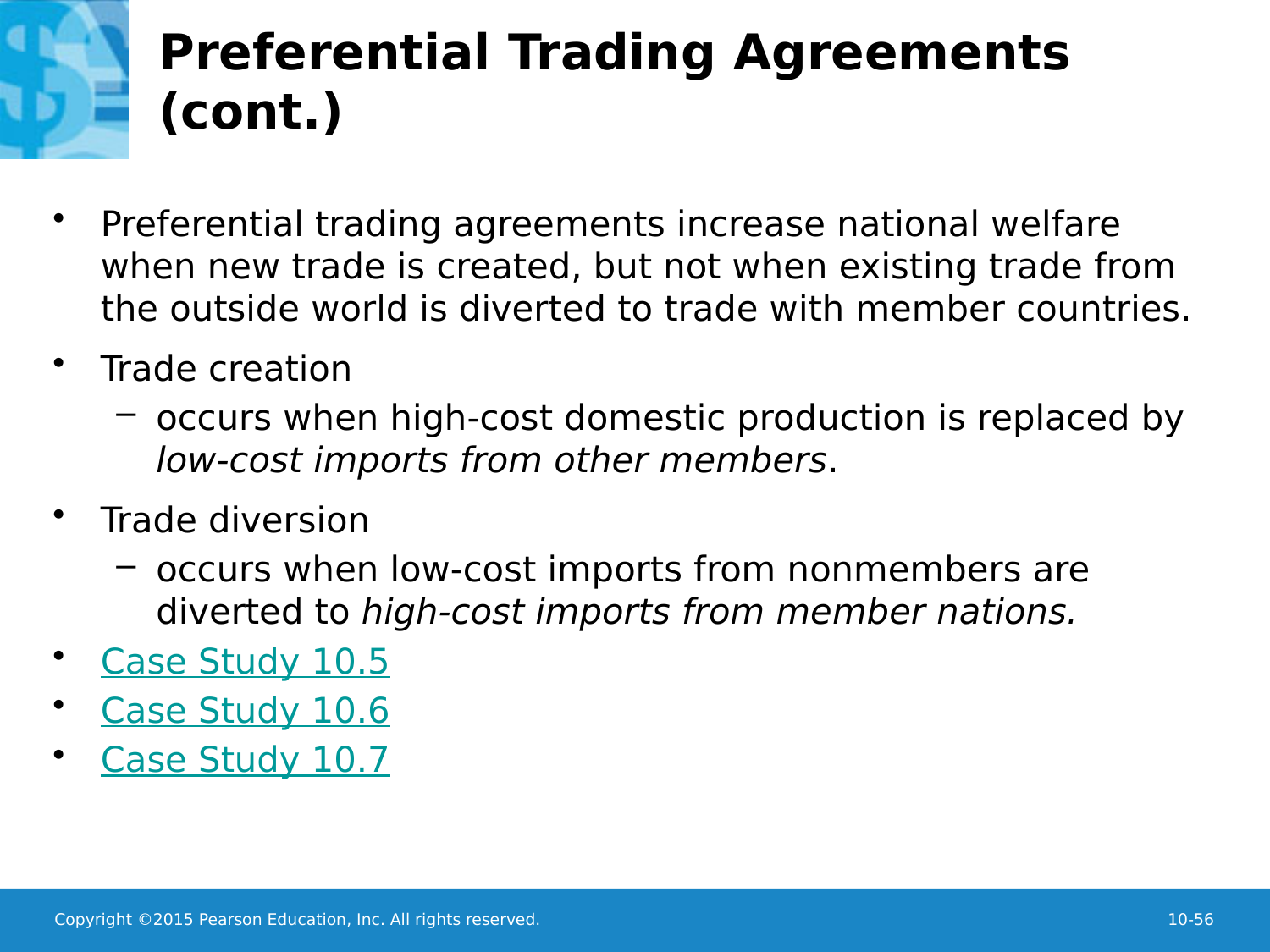

# Preferential Trading Agreements (cont.)
Preferential trading agreements increase national welfare when new trade is created, but not when existing trade from the outside world is diverted to trade with member countries.
Trade creation
occurs when high-cost domestic production is replaced by low-cost imports from other members.
Trade diversion
occurs when low-cost imports from nonmembers are diverted to high-cost imports from member nations.
Case Study 10.5
Case Study 10.6
Case Study 10.7